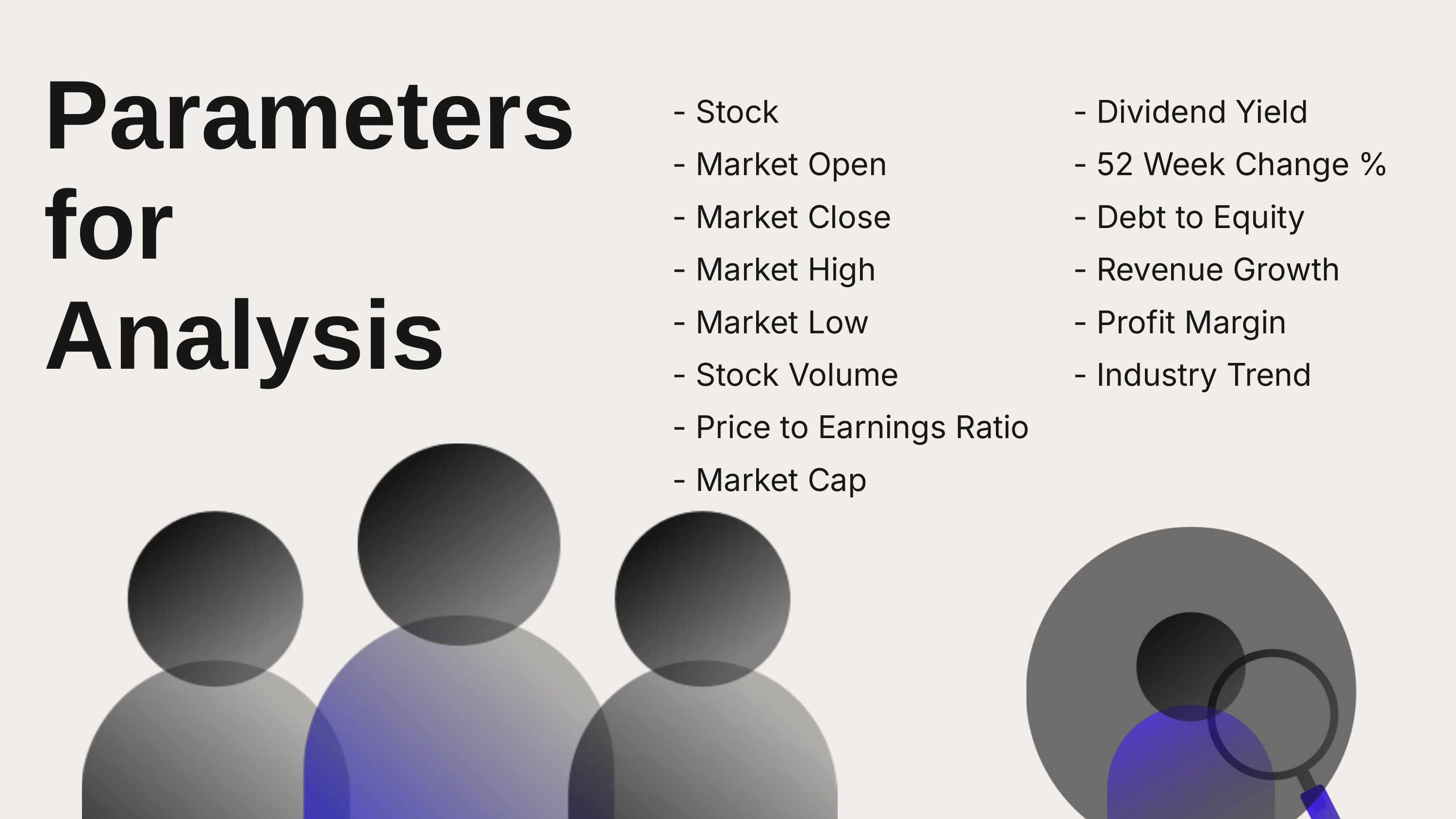

Parameters
for
Analysis
- Stock
- Market Open
- Market Close
- Market High
- Market Low
- Stock Volume
- Price to Earnings Ratio
- Market Cap
- Dividend Yield
- 52 Week Change %
- Debt to Equity
- Revenue Growth
- Profit Margin
- Industry Trend